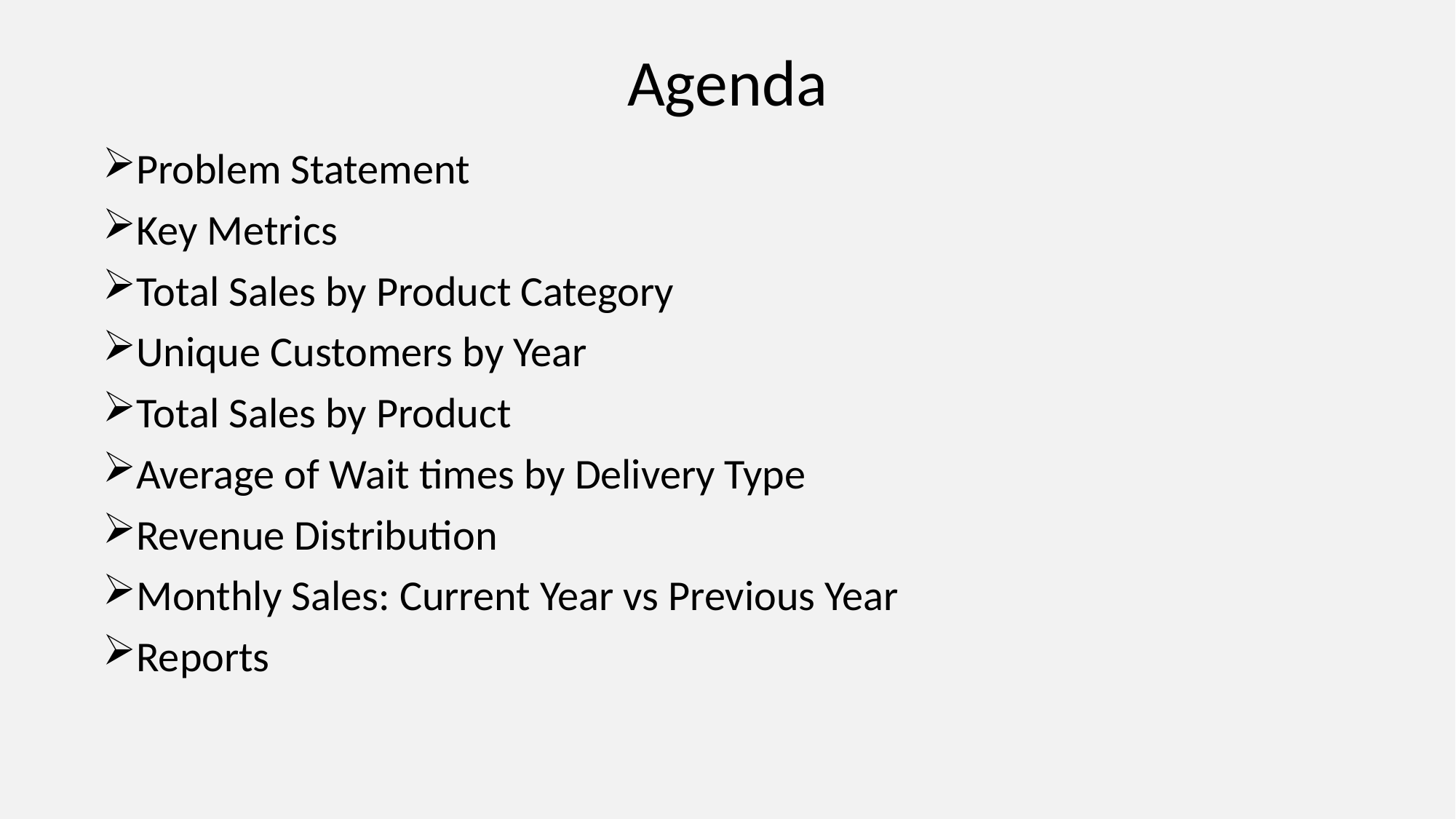

# Agenda
Problem Statement
Key Metrics
Total Sales by Product Category
Unique Customers by Year
Total Sales by Product
Average of Wait times by Delivery Type
Revenue Distribution
Monthly Sales: Current Year vs Previous Year
Reports